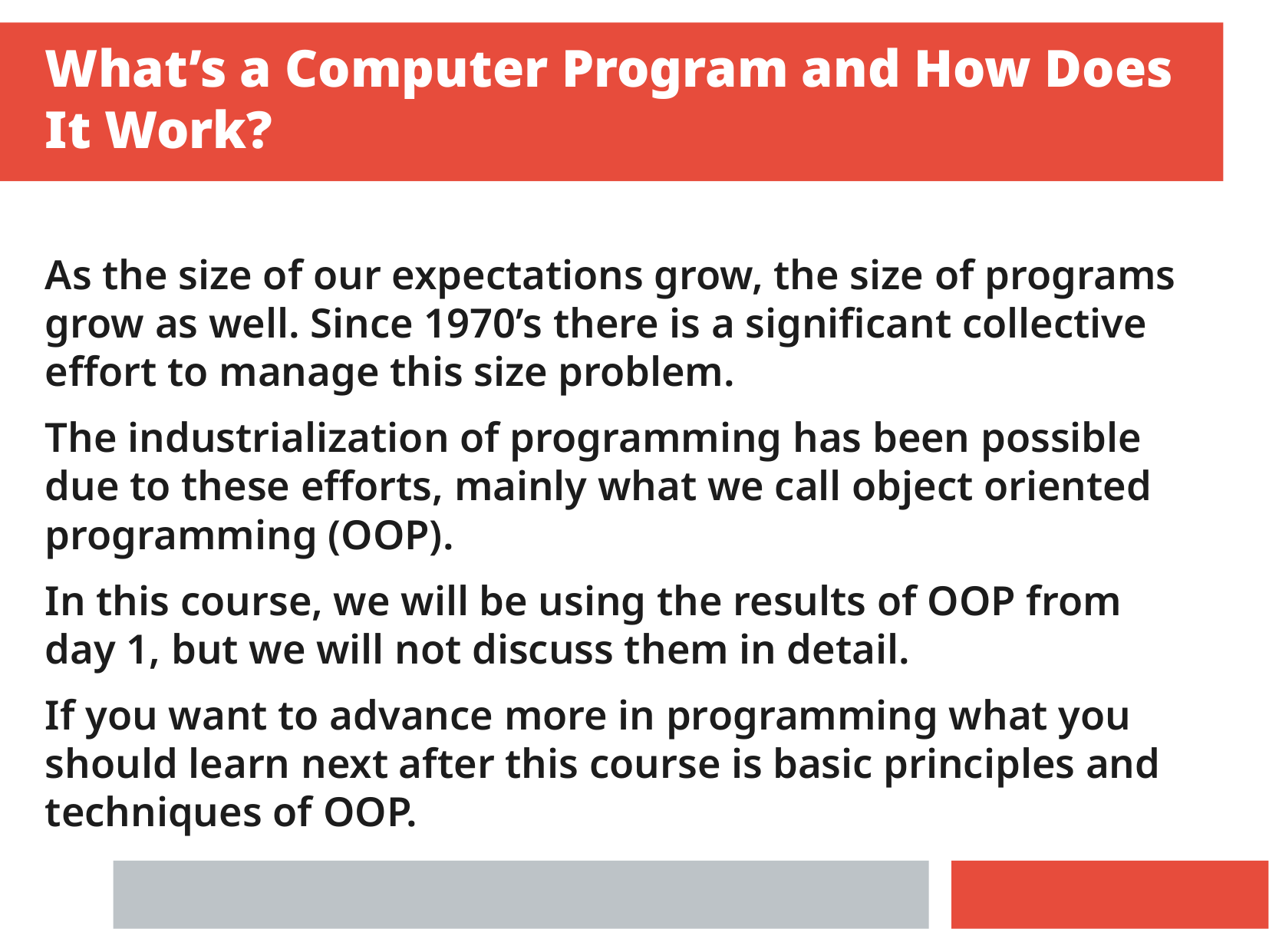

What’s a Computer Program and How Does It Work?
As the size of our expectations grow, the size of programs grow as well. Since 1970’s there is a significant collective effort to manage this size problem.
The industrialization of programming has been possible due to these efforts, mainly what we call object oriented programming (OOP).
In this course, we will be using the results of OOP from day 1, but we will not discuss them in detail.
If you want to advance more in programming what you should learn next after this course is basic principles and techniques of OOP.